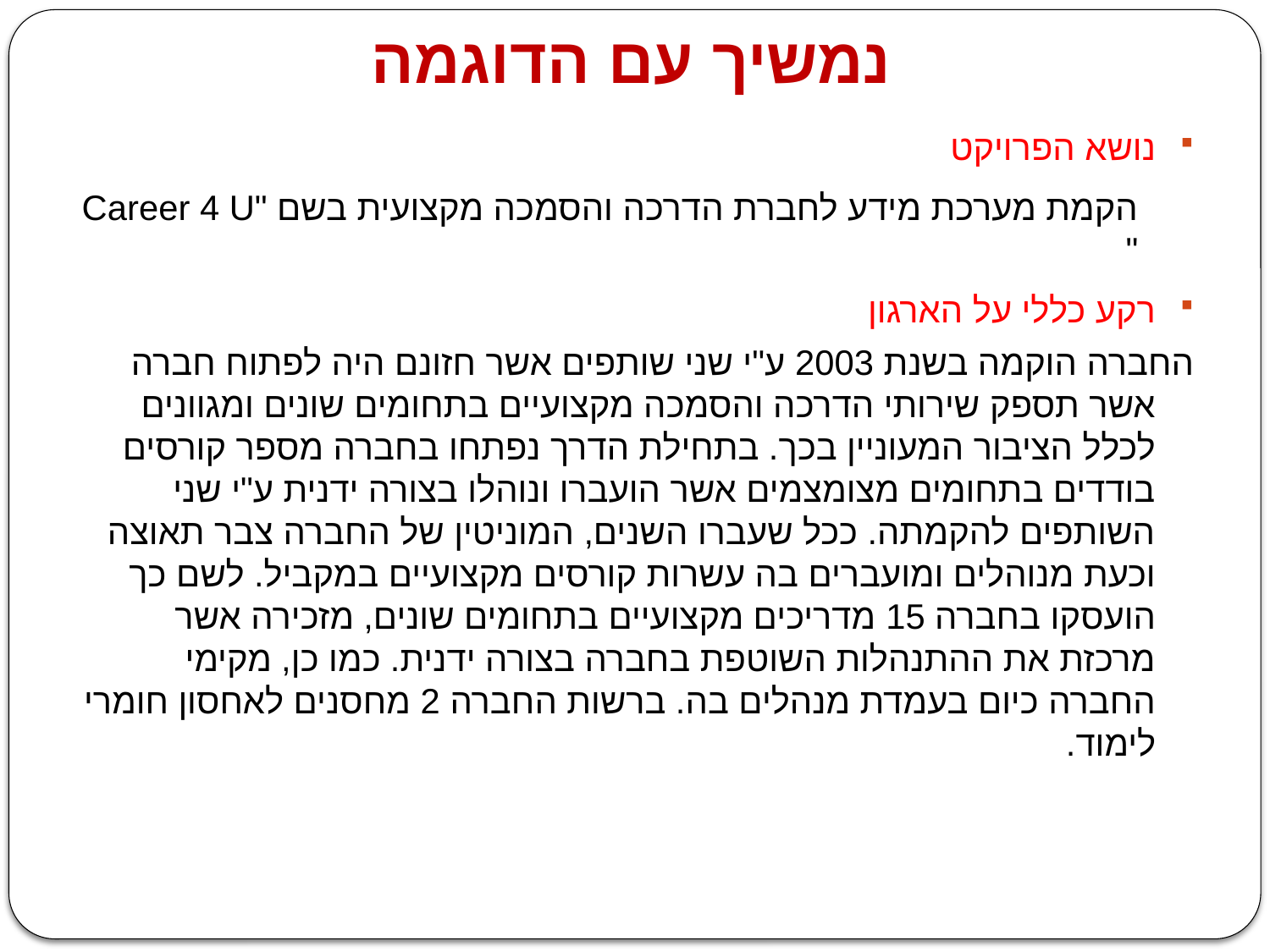

# נמשיך עם הדוגמה
נושא הפרויקט
הקמת מערכת מידע לחברת הדרכה והסמכה מקצועית בשם "Career 4 U "
רקע כללי על הארגון
	החברה הוקמה בשנת 2003 ע"י שני שותפים אשר חזונם היה לפתוח חברה אשר תספק שירותי הדרכה והסמכה מקצועיים בתחומים שונים ומגוונים לכלל הציבור המעוניין בכך. בתחילת הדרך נפתחו בחברה מספר קורסים בודדים בתחומים מצומצמים אשר הועברו ונוהלו בצורה ידנית ע"י שני השותפים להקמתה. ככל שעברו השנים, המוניטין של החברה צבר תאוצה וכעת מנוהלים ומועברים בה עשרות קורסים מקצועיים במקביל. לשם כך הועסקו בחברה 15 מדריכים מקצועיים בתחומים שונים, מזכירה אשר מרכזת את ההתנהלות השוטפת בחברה בצורה ידנית. כמו כן, מקימי החברה כיום בעמדת מנהלים בה. ברשות החברה 2 מחסנים לאחסון חומרי לימוד.